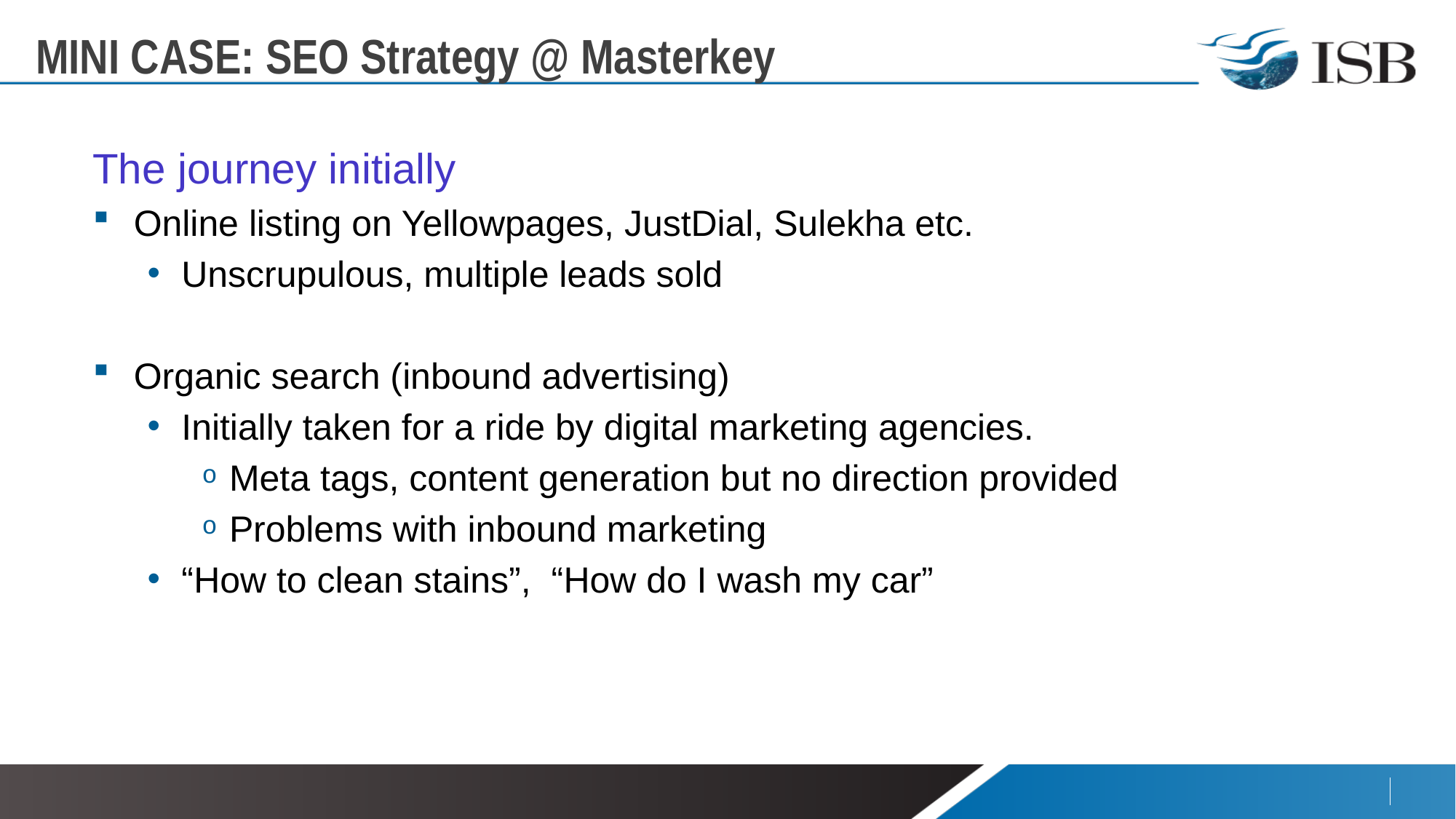

# MINI CASE: SEO Strategy @ Masterkey
The journey initially
Online listing on Yellowpages, JustDial, Sulekha etc.
Unscrupulous, multiple leads sold

Organic search (inbound advertising)
Initially taken for a ride by digital marketing agencies.
Meta tags, content generation but no direction provided
Problems with inbound marketing
“How to clean stains”,  “How do I wash my car”